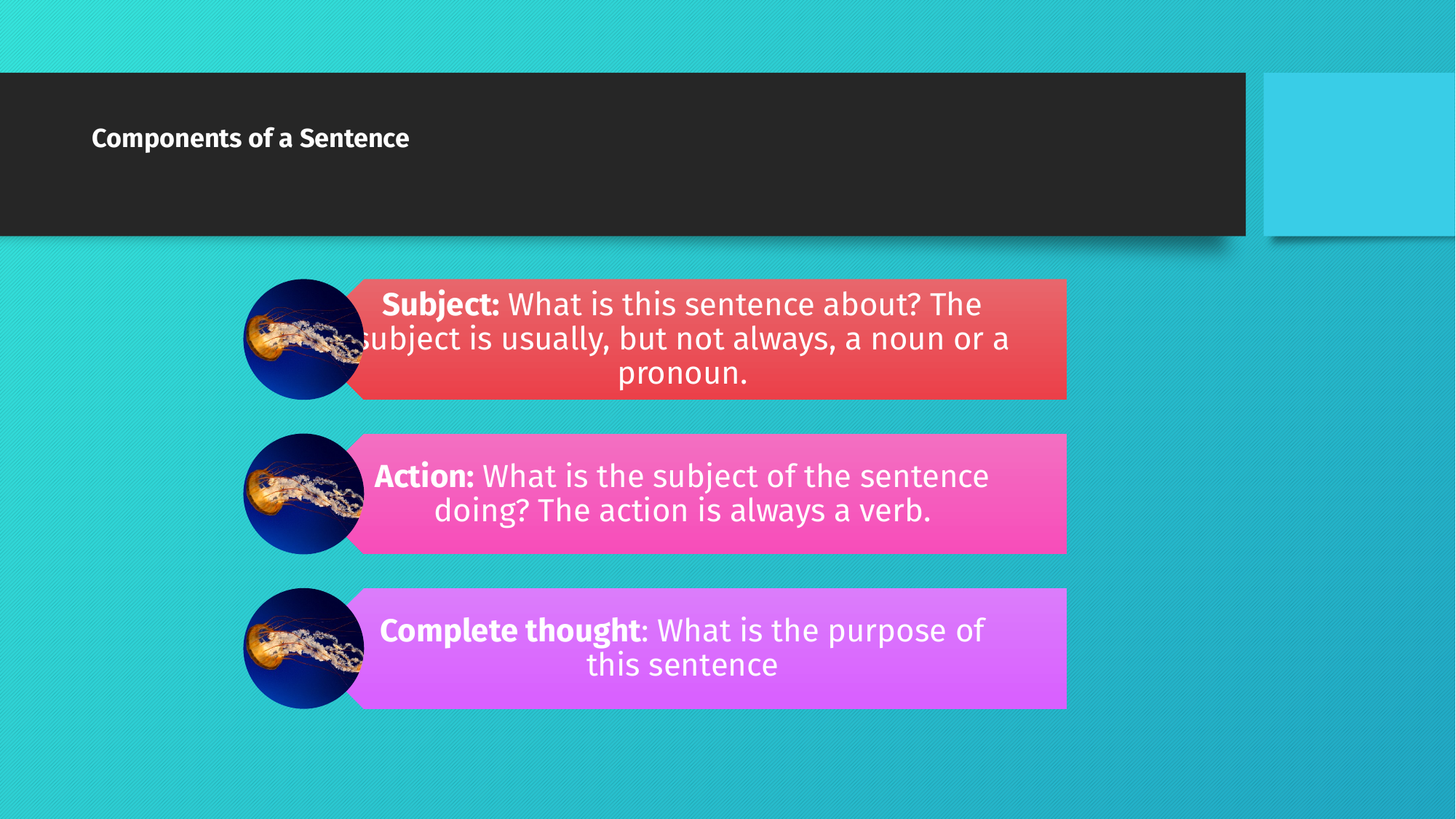

# Components of a Sentence
Subject: What is this sentence about? The subject is usually, but not always, a noun or a pronoun.
Action: What is the subject of the sentence doing? The action is always a verb.
Complete thought: What is the purpose of this sentence